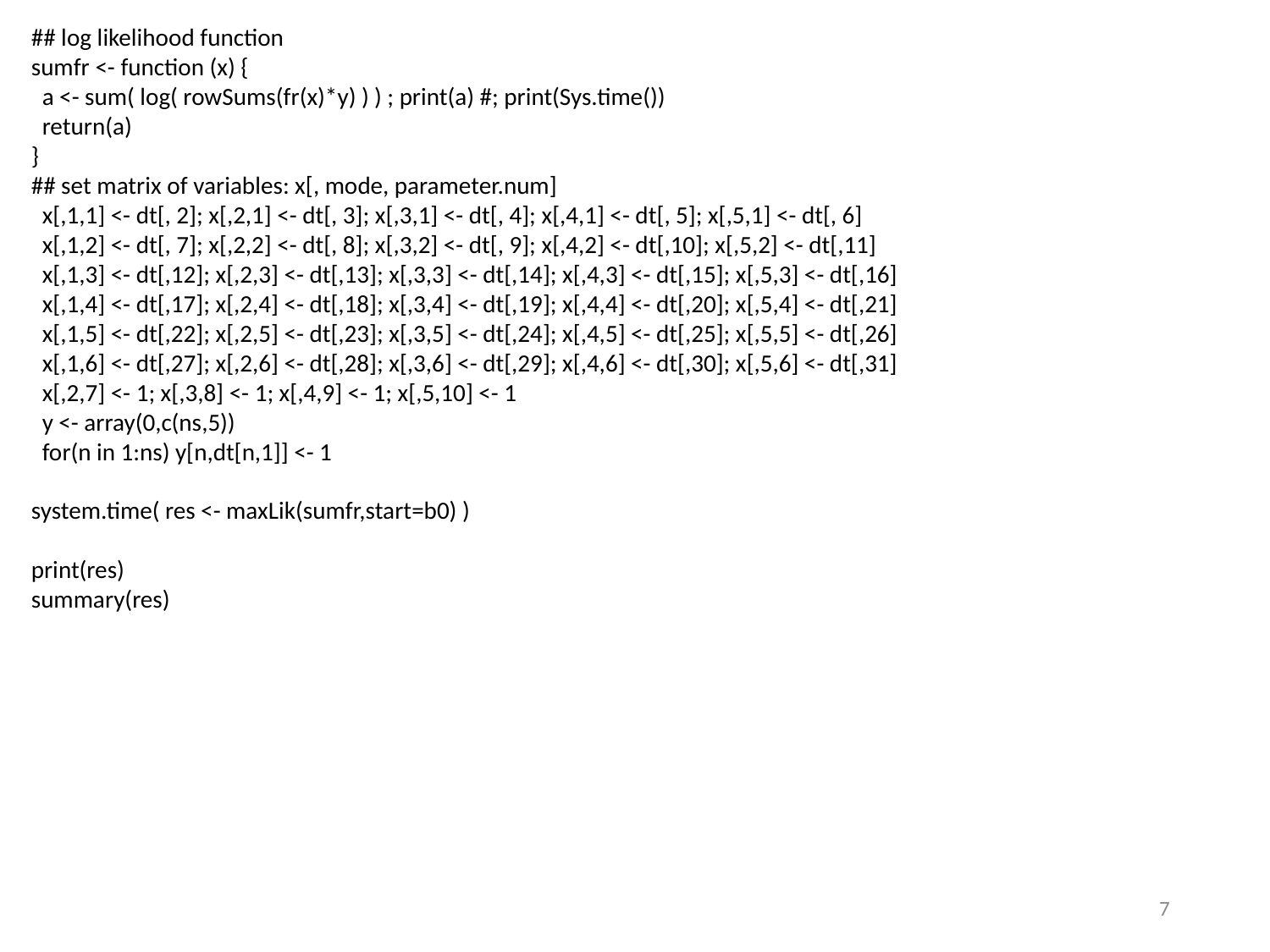

## log likelihood function
sumfr <- function (x) {
  a <- sum( log( rowSums(fr(x)*y) ) ) ; print(a) #; print(Sys.time())
  return(a)
}
## set matrix of variables: x[, mode, parameter.num]
  x[,1,1] <- dt[, 2]; x[,2,1] <- dt[, 3]; x[,3,1] <- dt[, 4]; x[,4,1] <- dt[, 5]; x[,5,1] <- dt[, 6]
  x[,1,2] <- dt[, 7]; x[,2,2] <- dt[, 8]; x[,3,2] <- dt[, 9]; x[,4,2] <- dt[,10]; x[,5,2] <- dt[,11]
  x[,1,3] <- dt[,12]; x[,2,3] <- dt[,13]; x[,3,3] <- dt[,14]; x[,4,3] <- dt[,15]; x[,5,3] <- dt[,16]
  x[,1,4] <- dt[,17]; x[,2,4] <- dt[,18]; x[,3,4] <- dt[,19]; x[,4,4] <- dt[,20]; x[,5,4] <- dt[,21]
  x[,1,5] <- dt[,22]; x[,2,5] <- dt[,23]; x[,3,5] <- dt[,24]; x[,4,5] <- dt[,25]; x[,5,5] <- dt[,26]
  x[,1,6] <- dt[,27]; x[,2,6] <- dt[,28]; x[,3,6] <- dt[,29]; x[,4,6] <- dt[,30]; x[,5,6] <- dt[,31]
  x[,2,7] <- 1; x[,3,8] <- 1; x[,4,9] <- 1; x[,5,10] <- 1
  y <- array(0,c(ns,5))
  for(n in 1:ns) y[n,dt[n,1]] <- 1

system.time( res <- maxLik(sumfr,start=b0) )

print(res)
summary(res)
7